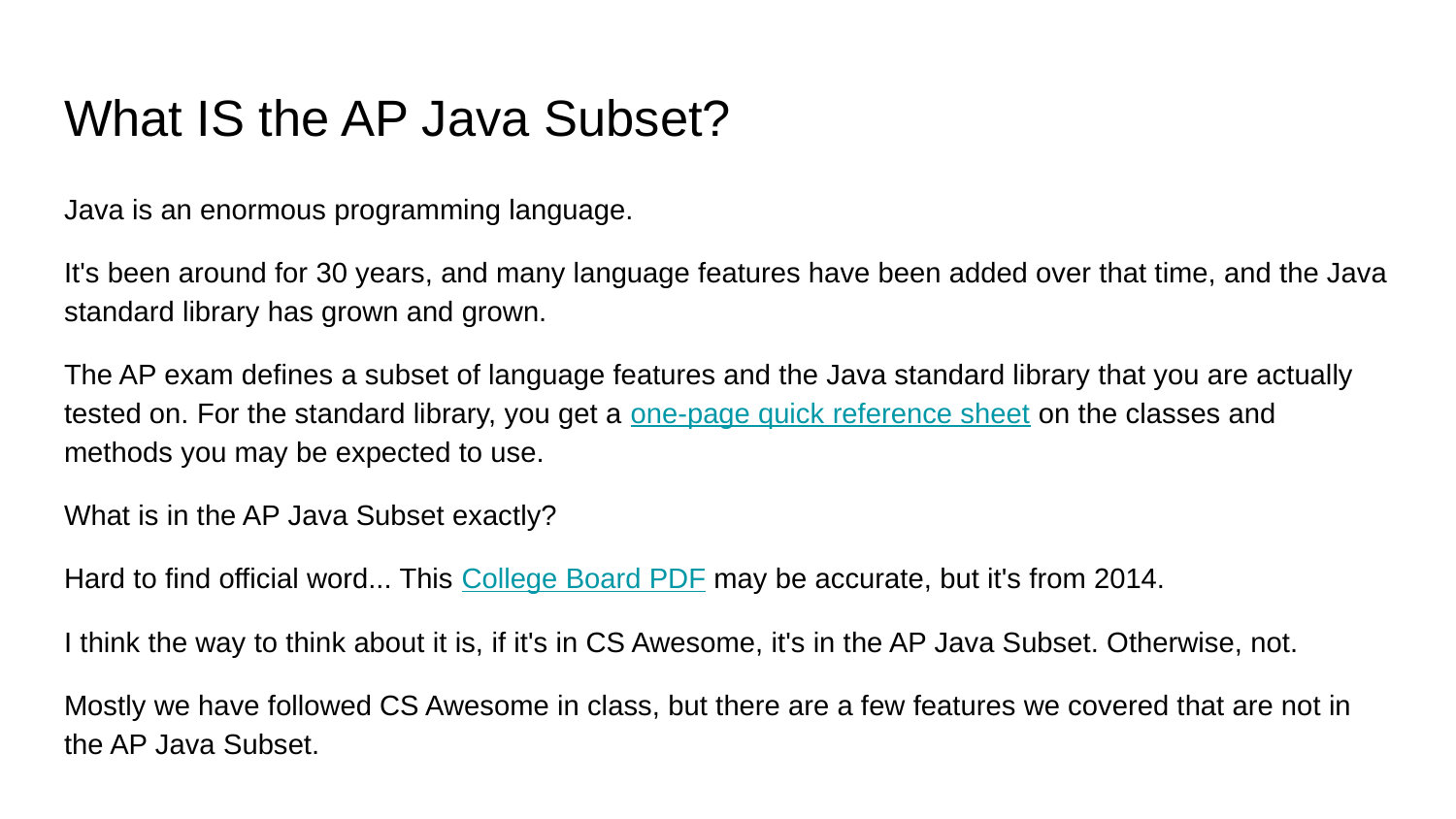

# What IS the AP Java Subset?
Java is an enormous programming language.
It's been around for 30 years, and many language features have been added over that time, and the Java standard library has grown and grown.
The AP exam defines a subset of language features and the Java standard library that you are actually tested on. For the standard library, you get a one-page quick reference sheet on the classes and methods you may be expected to use.
What is in the AP Java Subset exactly?
Hard to find official word... This College Board PDF may be accurate, but it's from 2014.
I think the way to think about it is, if it's in CS Awesome, it's in the AP Java Subset. Otherwise, not.
Mostly we have followed CS Awesome in class, but there are a few features we covered that are not in the AP Java Subset.